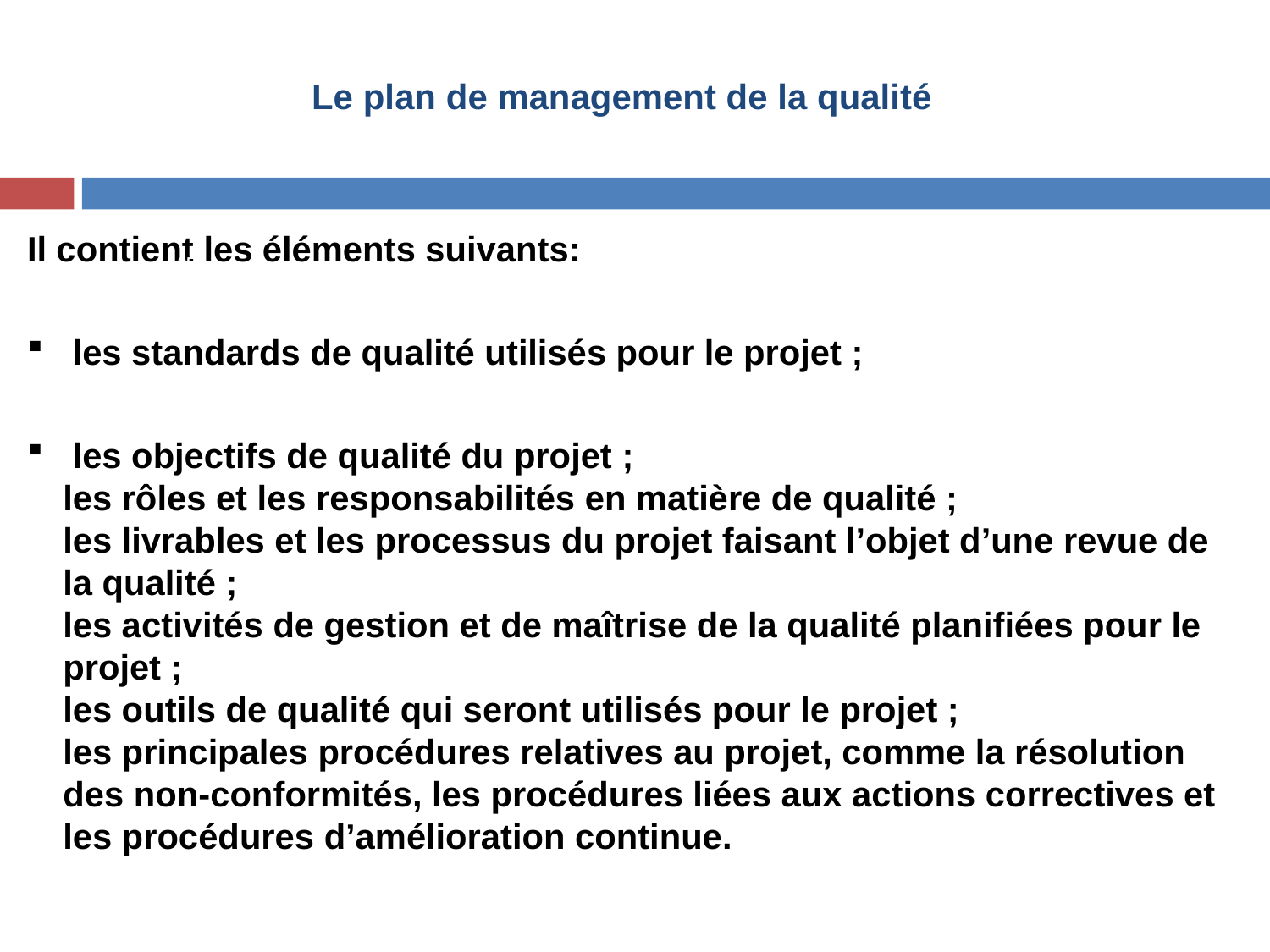

# Le plan de management de la qualité
Il contient les éléments suivants:

 les standards de qualité utilisés pour le projet ;

 les objectifs de qualité du projet ;
les rôles et les responsabilités en matière de qualité ;
les livrables et les processus du projet faisant l’objet d’une revue de la qualité ;
les activités de gestion et de maîtrise de la qualité planifiées pour le projet ;
les outils de qualité qui seront utilisés pour le projet ;
les principales procédures relatives au projet, comme la résolution des non-conformités, les procédures liées aux actions correctives et les procédures d’amélioration continue.

25
25